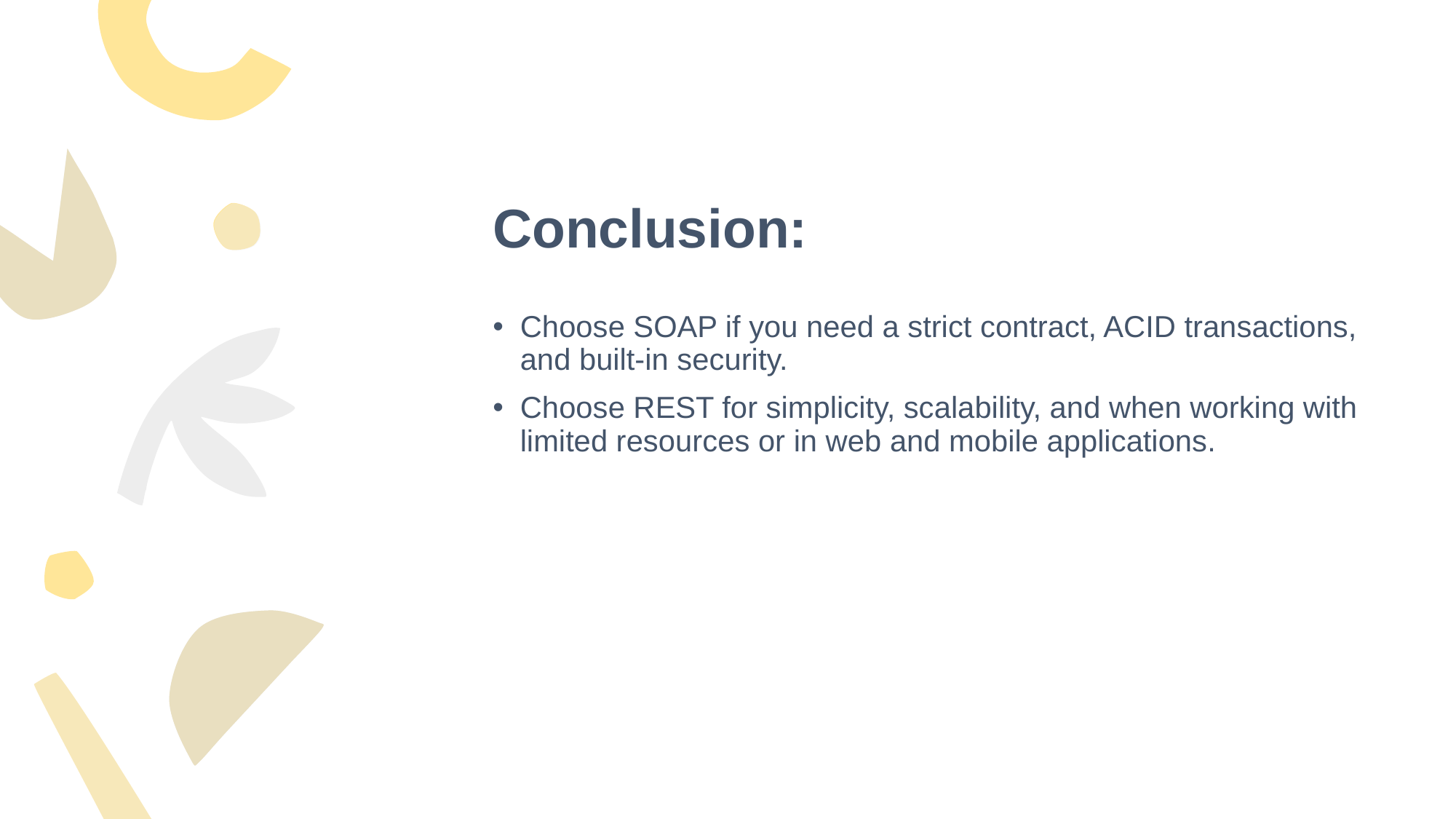

# Conclusion:

Choose SOAP if you need a strict contract, ACID transactions, and built-in security.
Choose REST for simplicity, scalability, and when working with limited resources or in web and mobile applications.